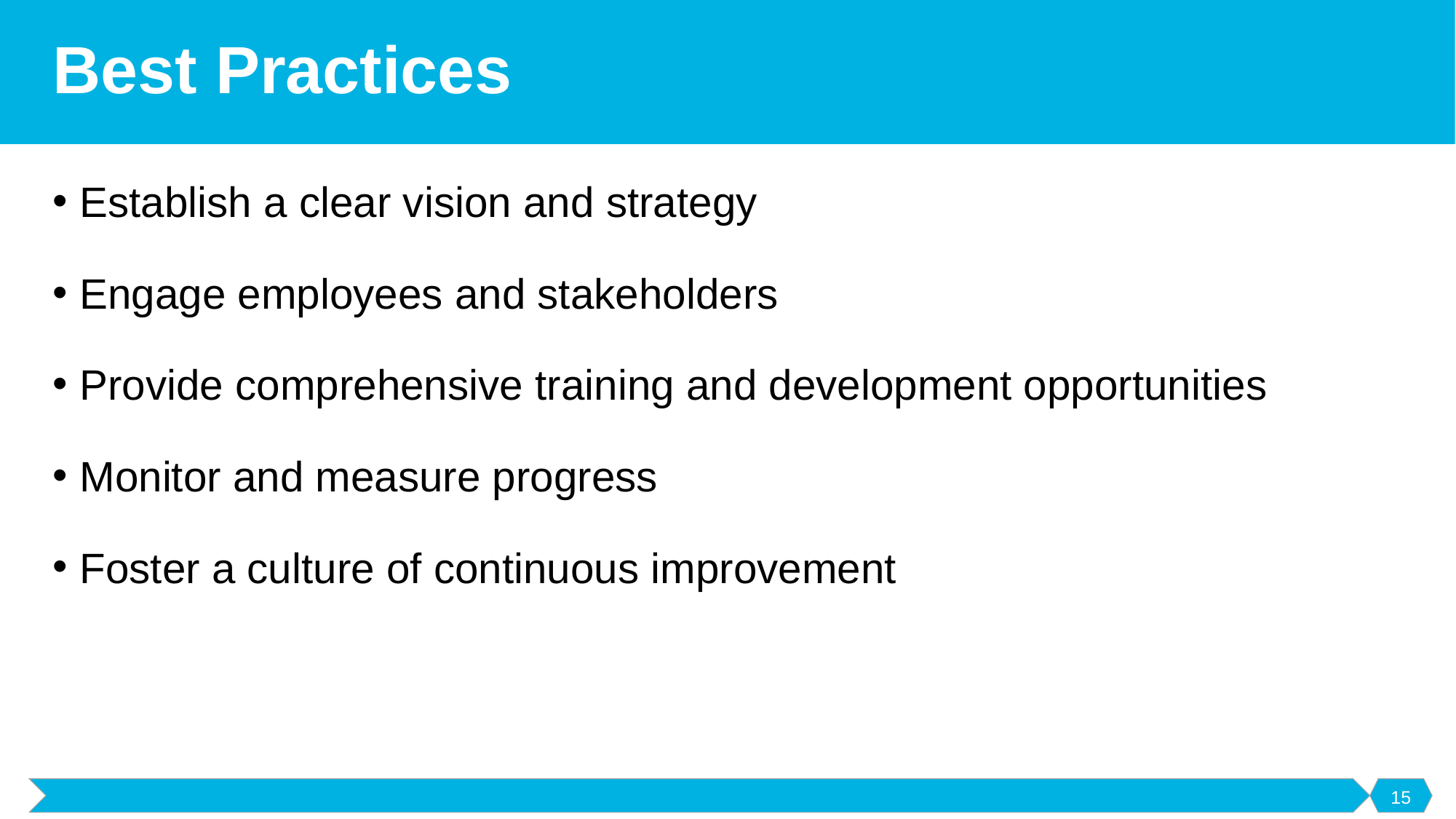

# Best Practices
Establish a clear vision and strategy
Engage employees and stakeholders
Provide comprehensive training and development opportunities
Monitor and measure progress
Foster a culture of continuous improvement
15